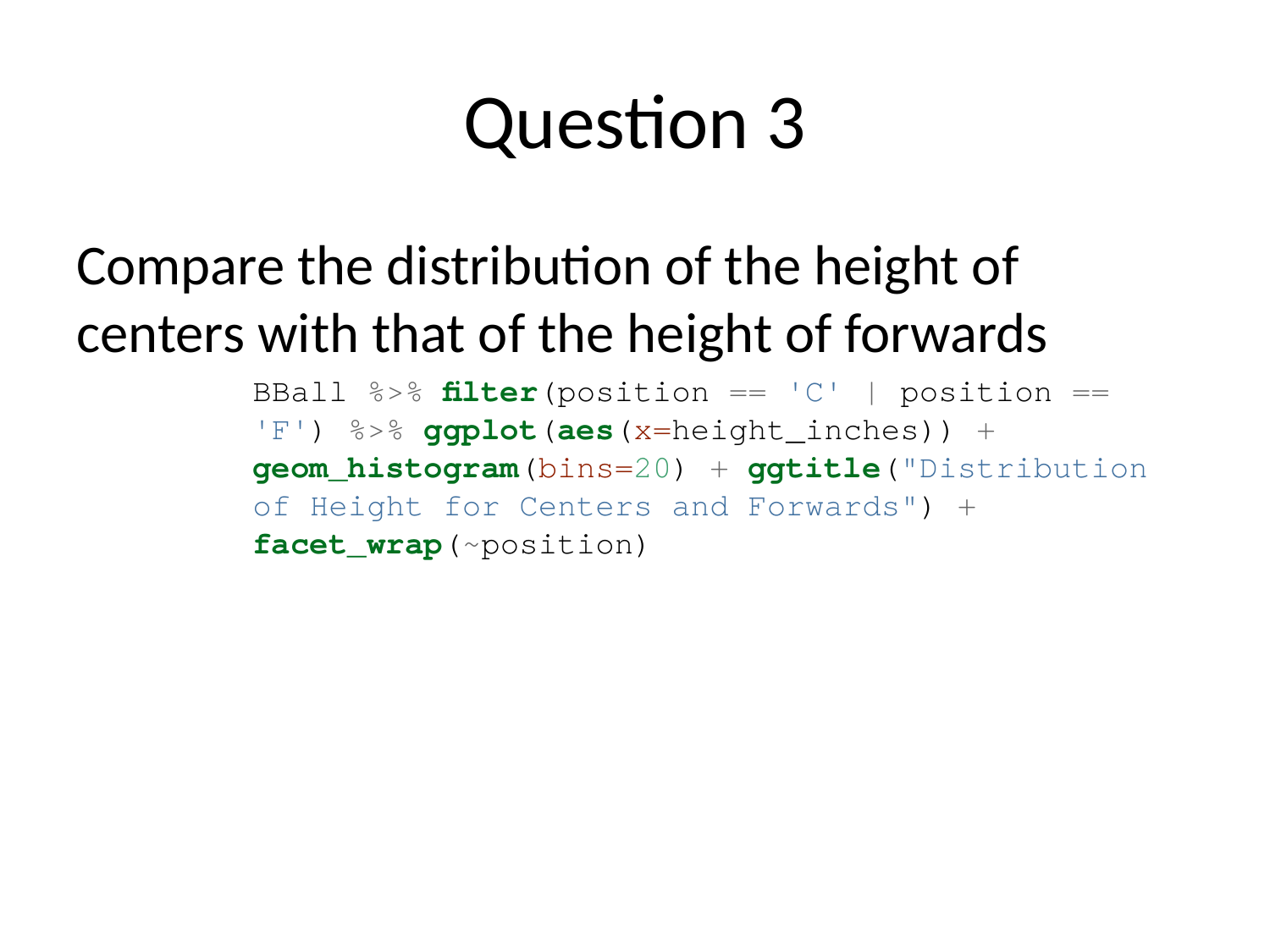

# Question 3
Compare the distribution of the height of centers with that of the height of forwards
BBall %>% filter(position == 'C' | position == 'F') %>% ggplot(aes(x=height_inches)) + geom_histogram(bins=20) + ggtitle("Distribution of Height for Centers and Forwards") + facet_wrap(~position)